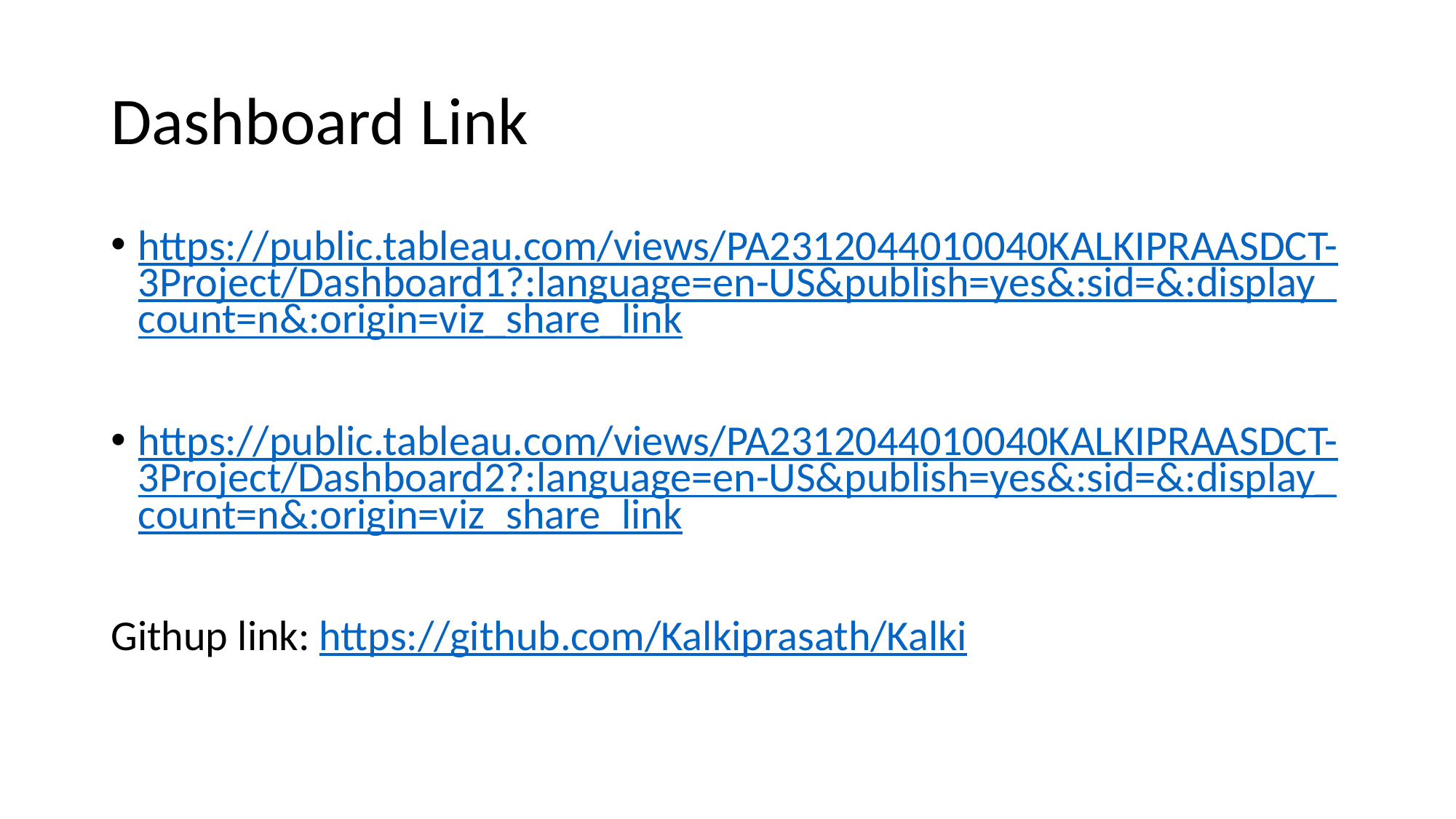

# Dashboard Link
https://public.tableau.com/views/PA2312044010040KALKIPRAASDCT-3Project/Dashboard1?:language=en-US&publish=yes&:sid=&:display_count=n&:origin=viz_share_link

https://public.tableau.com/views/PA2312044010040KALKIPRAASDCT-3Project/Dashboard2?:language=en-US&publish=yes&:sid=&:display_count=n&:origin=viz_share_link

Githup link: https://github.com/Kalkiprasath/Kalki